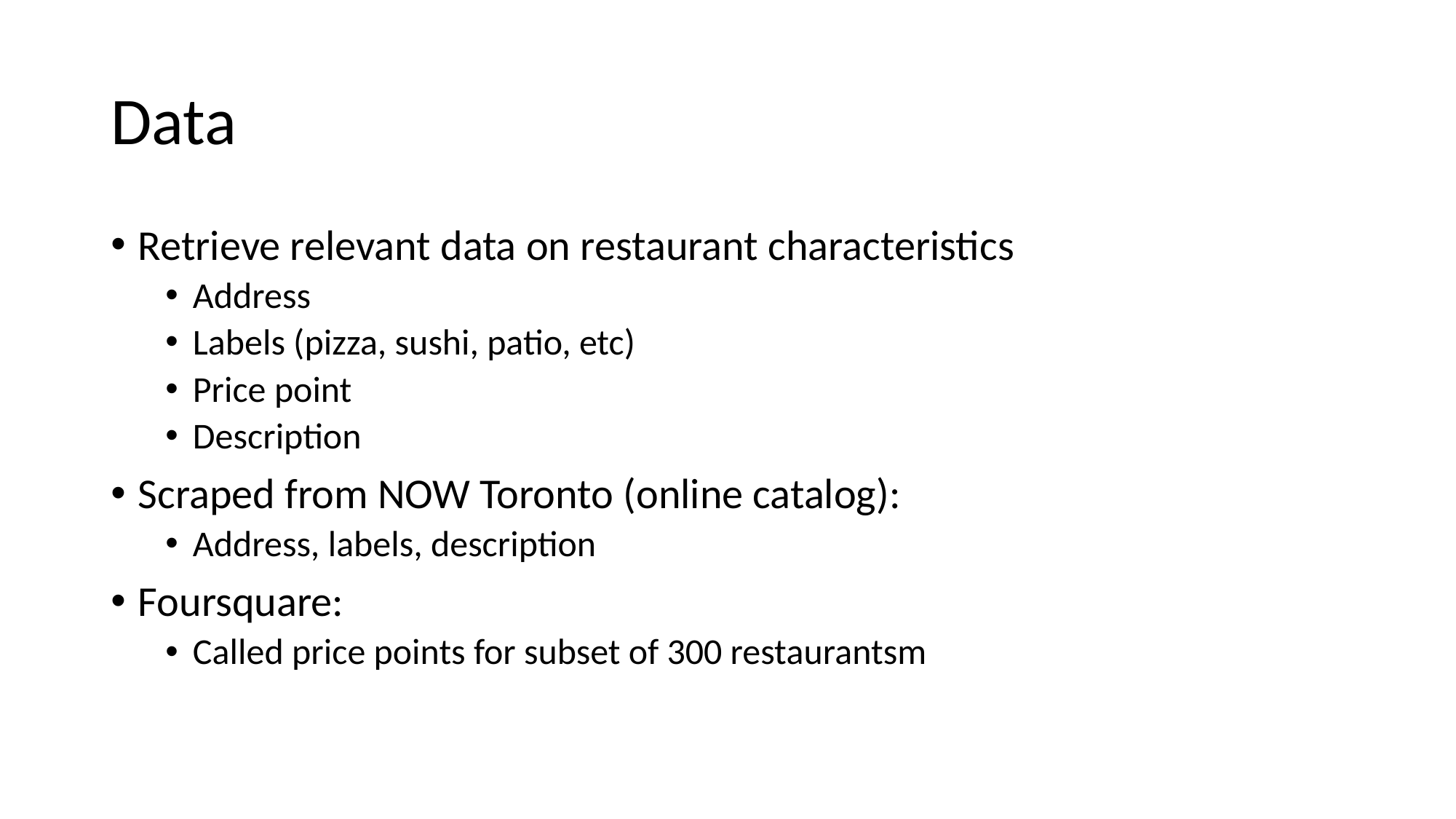

# Data
Retrieve relevant data on restaurant characteristics
Address
Labels (pizza, sushi, patio, etc)
Price point
Description
Scraped from NOW Toronto (online catalog):
Address, labels, description
Foursquare:
Called price points for subset of 300 restaurantsm